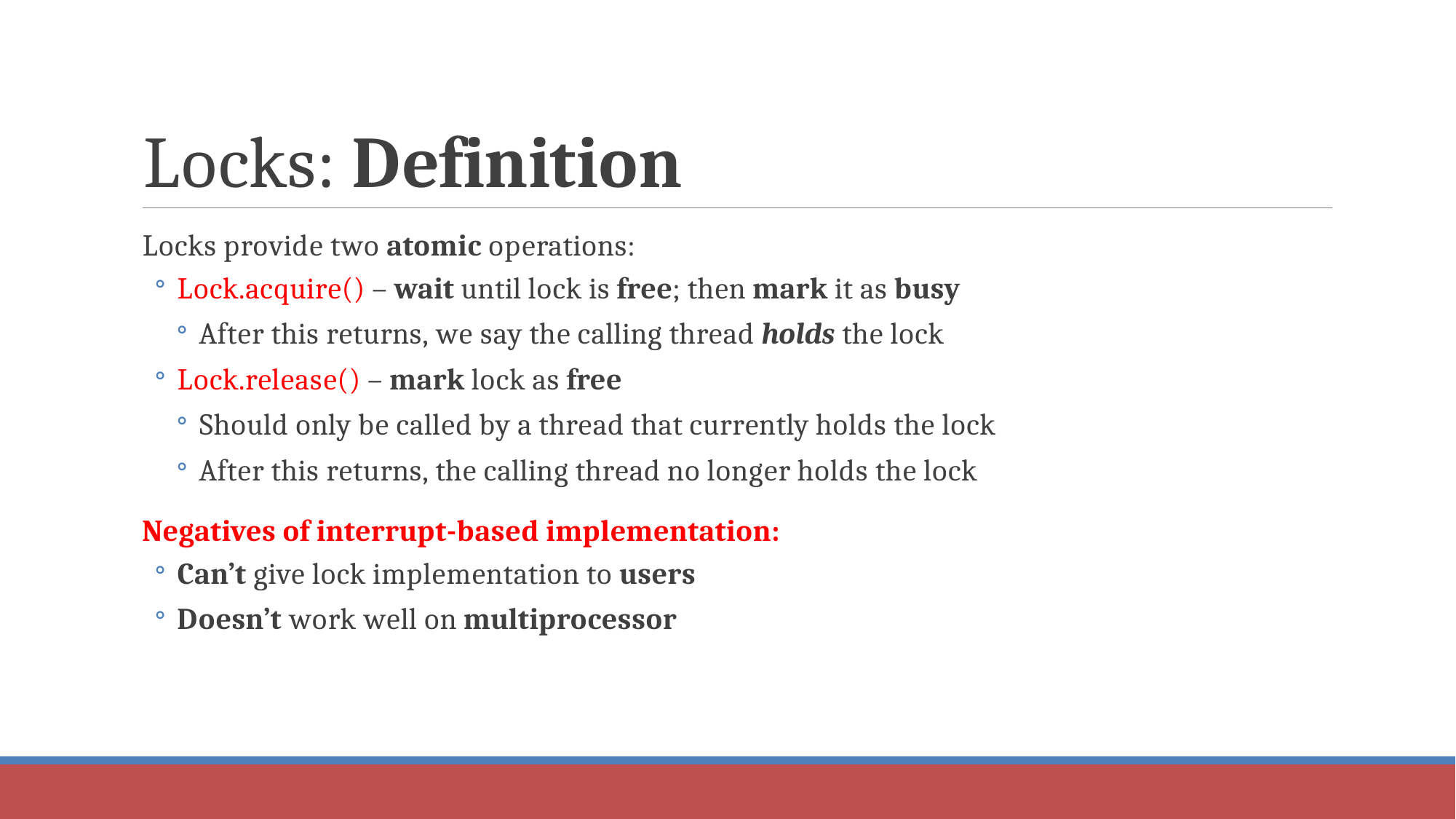

# Locks: Definition
Locks provide two atomic operations:
Lock.acquire() – wait until lock is free; then mark it as busy
After this returns, we say the calling thread holds the lock
Lock.release() – mark lock as free
Should only be called by a thread that currently holds the lock
After this returns, the calling thread no longer holds the lock
Negatives of interrupt-based implementation:
Can’t give lock implementation to users
Doesn’t work well on multiprocessor